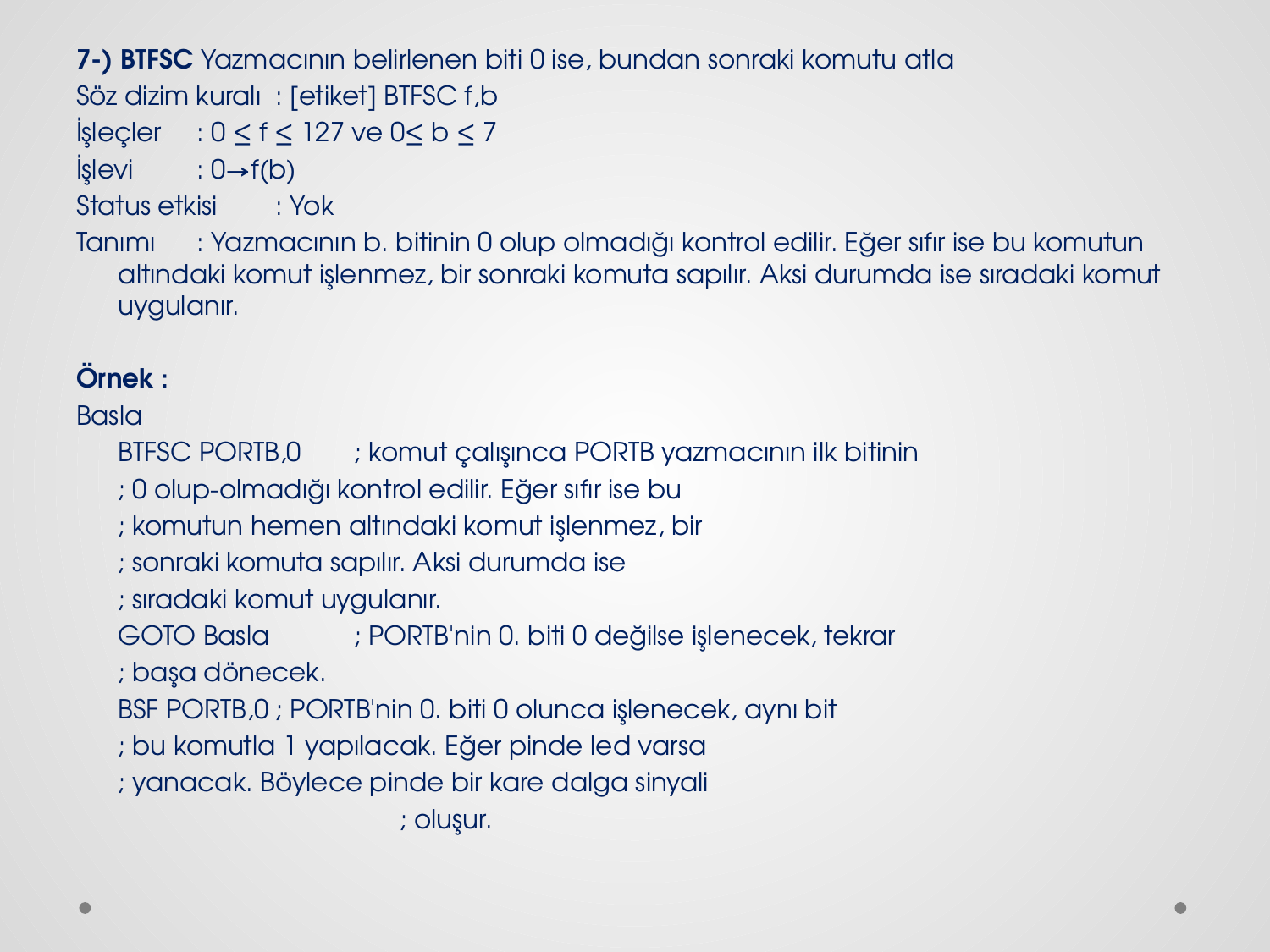

7-) BTFSC Yazmacının belirlenen biti 0 ise, bundan sonraki komutu atla
Söz dizim kuralı 	: [etiket] BTFSC f,b
İşleçler 		: 0 ≤ f ≤ 127 ve 0≤ b ≤ 7
İşlevi 		: 0→f(b)
Status etkisi 	: Yok
Tanımı 		: Yazmacının b. bitinin 0 olup olmadığı kontrol edilir. Eğer sıfır ise bu komutun altındaki komut işlenmez, bir sonraki komuta sapılır. Aksi durumda ise sıradaki komut uygulanır.

Örnek :
Basla
	BTFSC PORTB,0 	; komut çalışınca PORTB yazmacının ilk bitinin
				; 0 olup-olmadığı kontrol edilir. Eğer sıfır ise bu
				; komutun hemen altındaki komut işlenmez, bir
				; sonraki komuta sapılır. Aksi durumda ise
				; sıradaki komut uygulanır.
	GOTO Basla 		; PORTB'nin 0. biti 0 değilse işlenecek, tekrar
				; başa dönecek.
	BSF PORTB,0		; PORTB'nin 0. biti 0 olunca işlenecek, aynı bit
				; bu komutla 1 yapılacak. Eğer pinde led varsa
				; yanacak. Böylece pinde bir kare dalga sinyali
                                             ; oluşur.